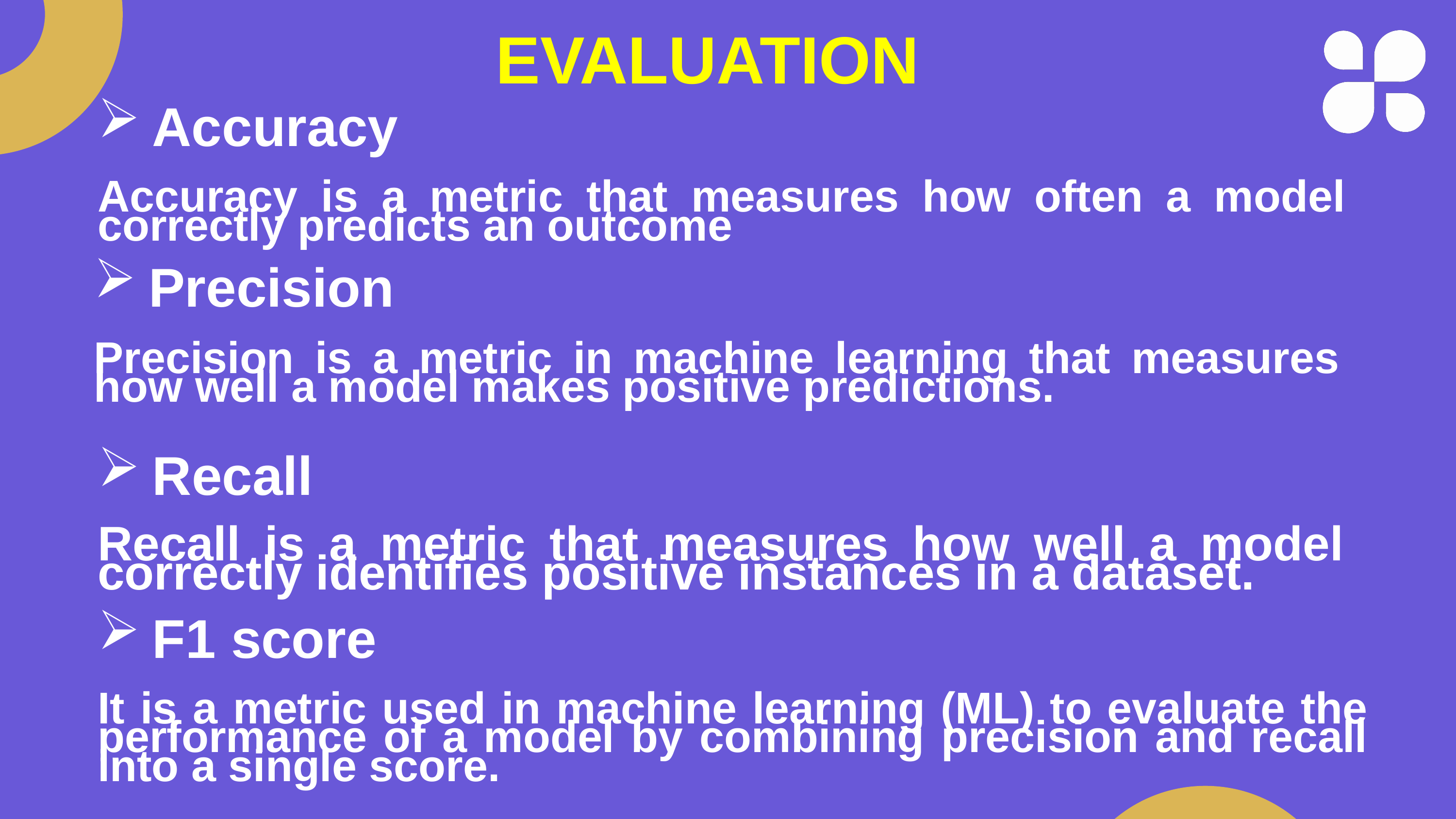

EVALUATION

Accuracy

Accuracy is a metric that measures how often a model correctly predicts an outcome
Precision

Precision is a metric in machine learning that measures how well a model makes positive predictions.
Recall

Recall is a metric that measures how well a model correctly identifies positive instances in a dataset.
F1 score

It is a metric used in machine learning (ML) to evaluate the performance of a model by combining precision and recall into a single score.